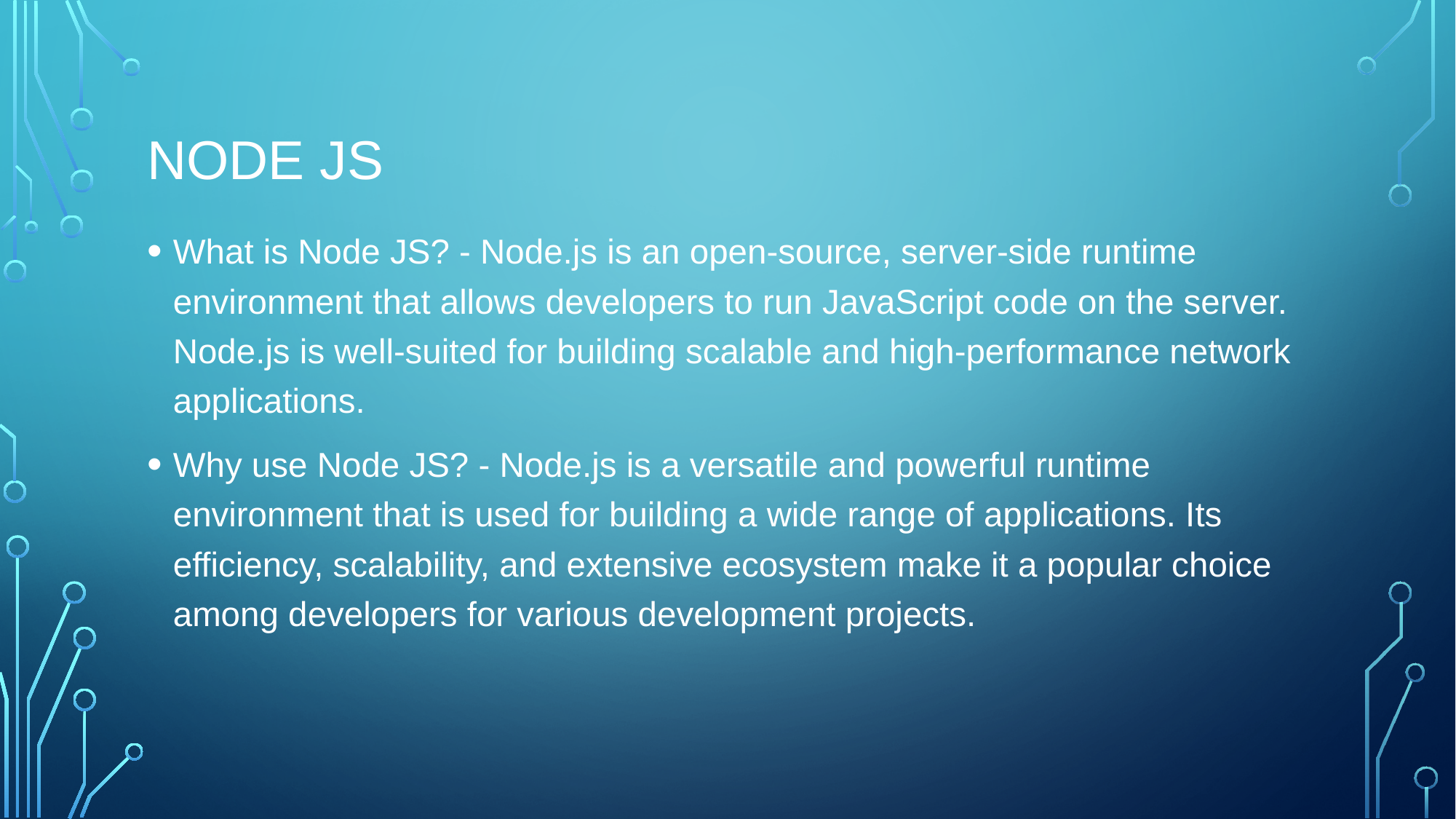

# Node js
What is Node JS? - Node.js is an open-source, server-side runtime environment that allows developers to run JavaScript code on the server. Node.js is well-suited for building scalable and high-performance network applications.
Why use Node JS? - Node.js is a versatile and powerful runtime environment that is used for building a wide range of applications. Its efficiency, scalability, and extensive ecosystem make it a popular choice among developers for various development projects.